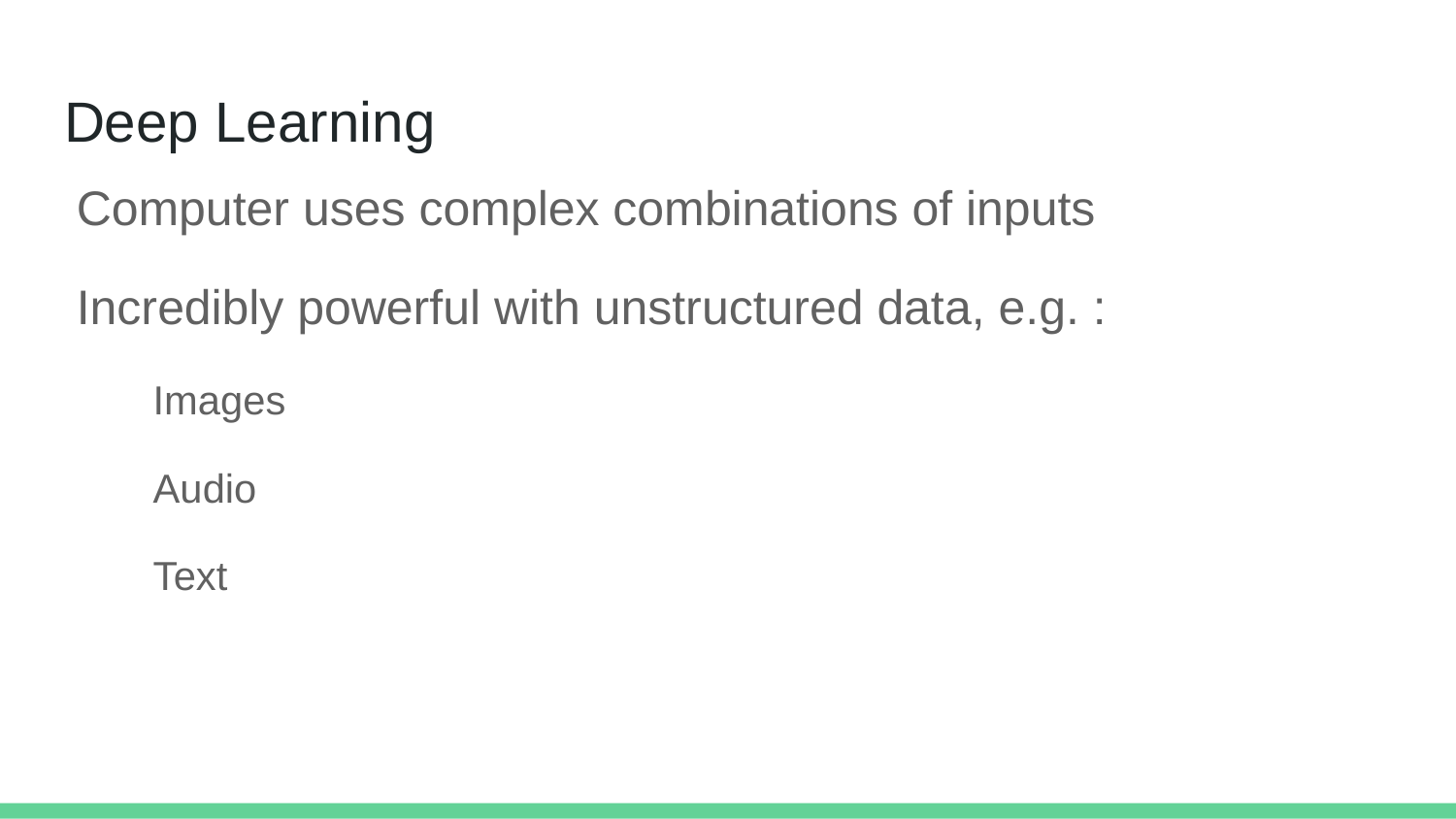

# Deep Learning
Computer uses complex combinations of inputs
Incredibly powerful with unstructured data, e.g. :
Images
Audio
Text